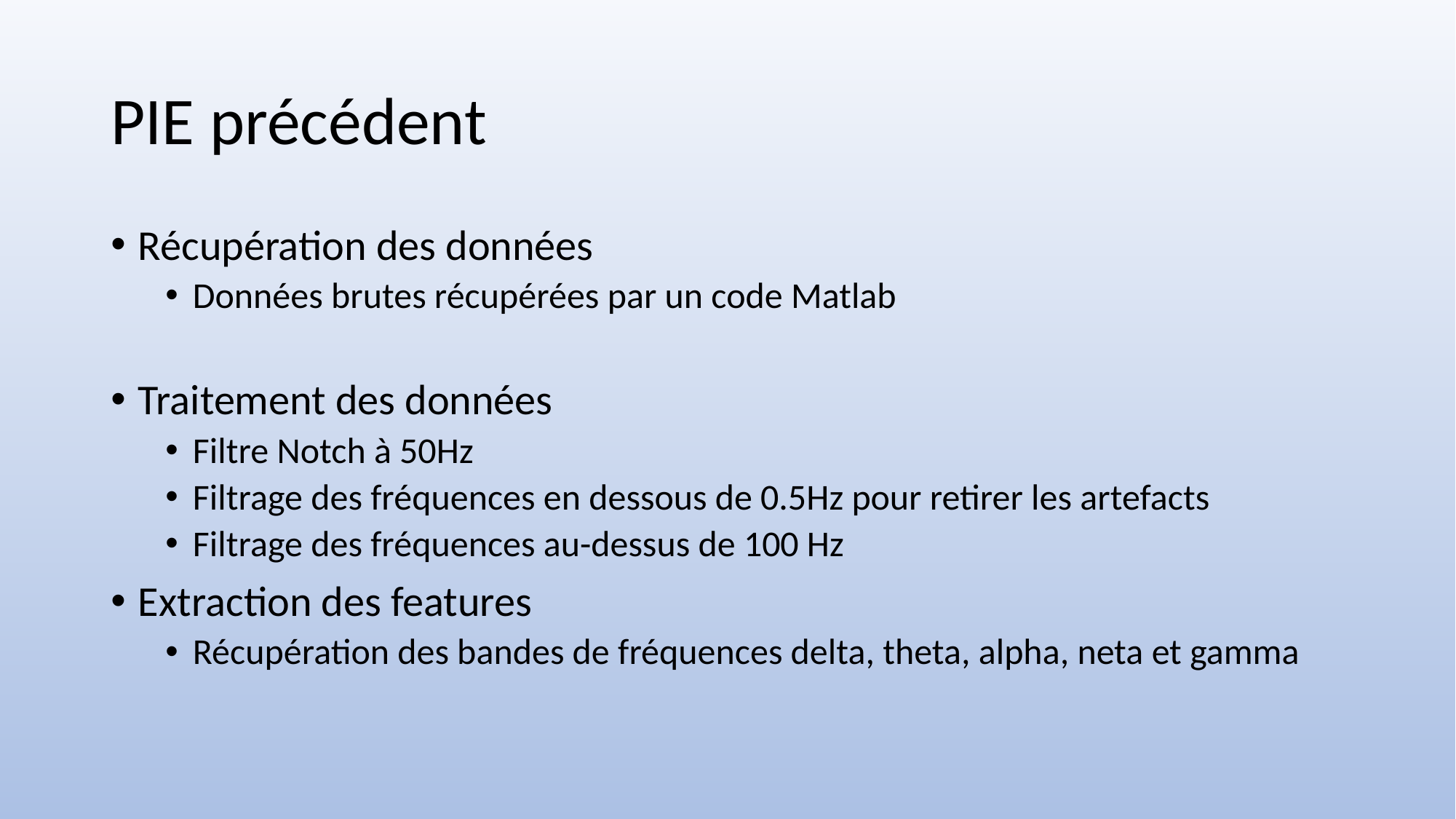

# PIE précédent
Récupération des données
Données brutes récupérées par un code Matlab

Traitement des données
Filtre Notch à 50Hz
Filtrage des fréquences en dessous de 0.5Hz pour retirer les artefacts
Filtrage des fréquences au-dessus de 100 Hz
Extraction des features
Récupération des bandes de fréquences delta, theta, alpha, neta et gamma